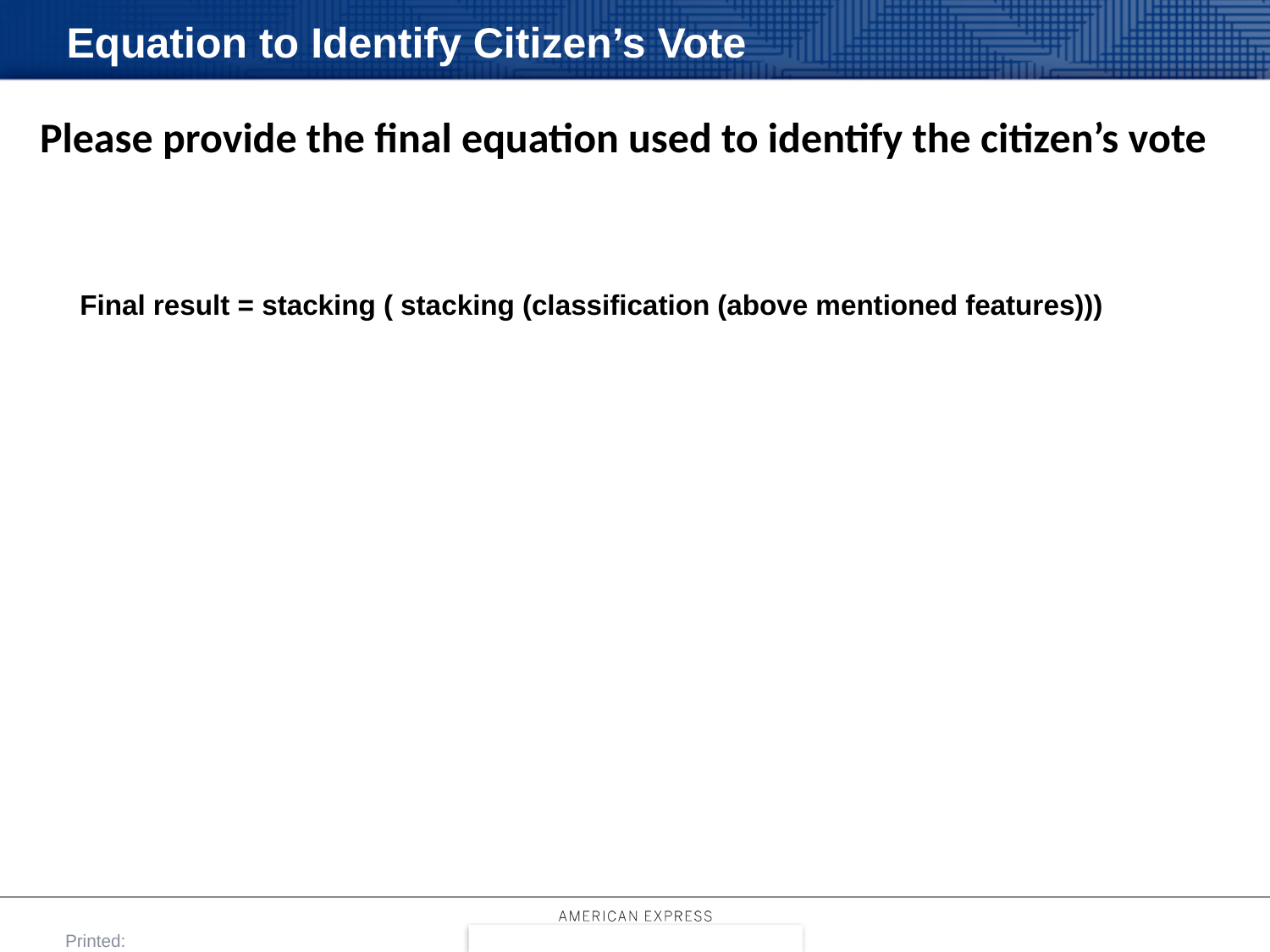

# Equation to Identify Citizen’s Vote
Please provide the final equation used to identify the citizen’s vote

Final result = stacking ( stacking (classification (above mentioned features)))